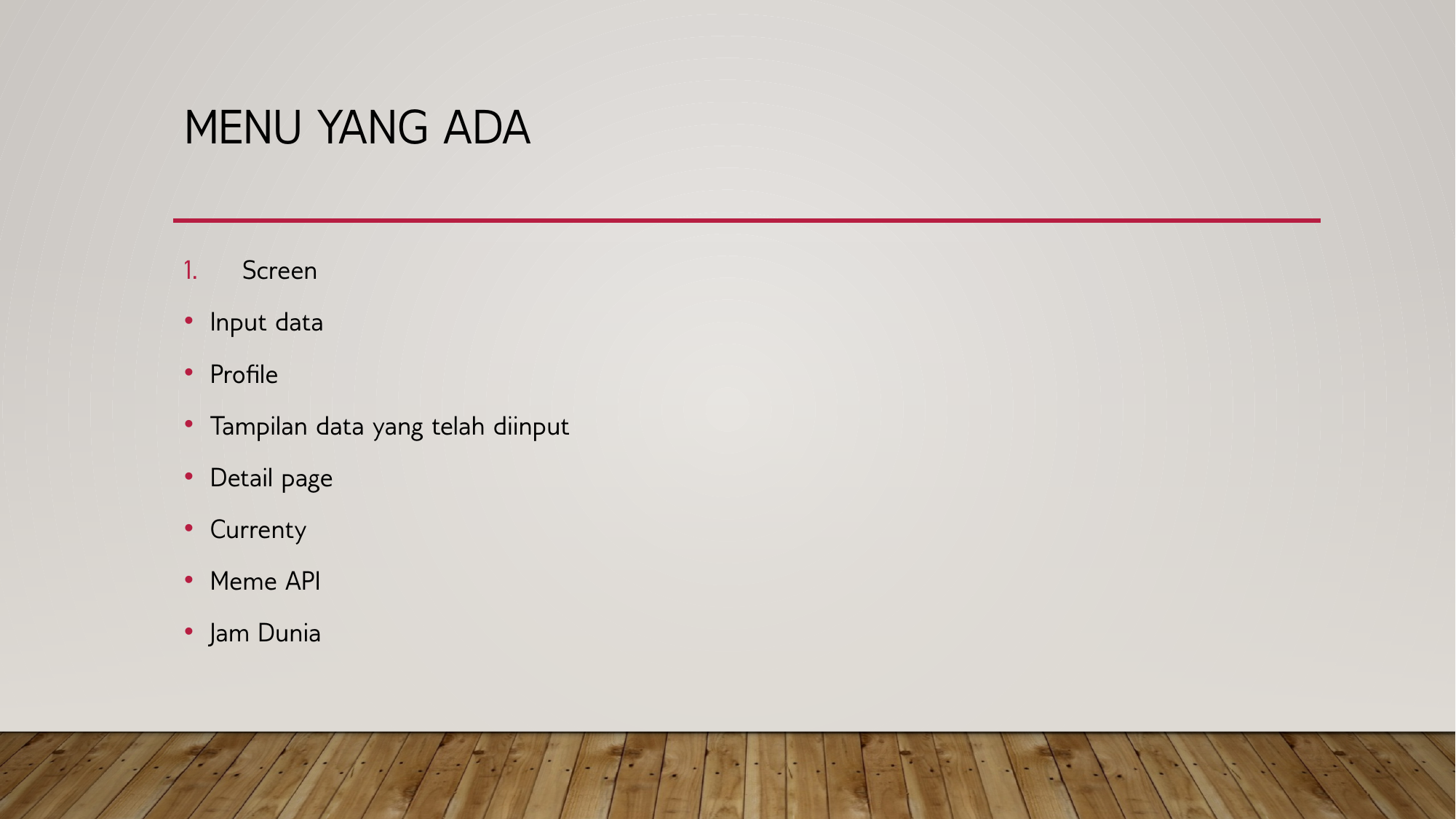

# Menu yang ada
Screen
Input data
Profile
Tampilan data yang telah diinput
Detail page
Currenty
Meme API
Jam Dunia